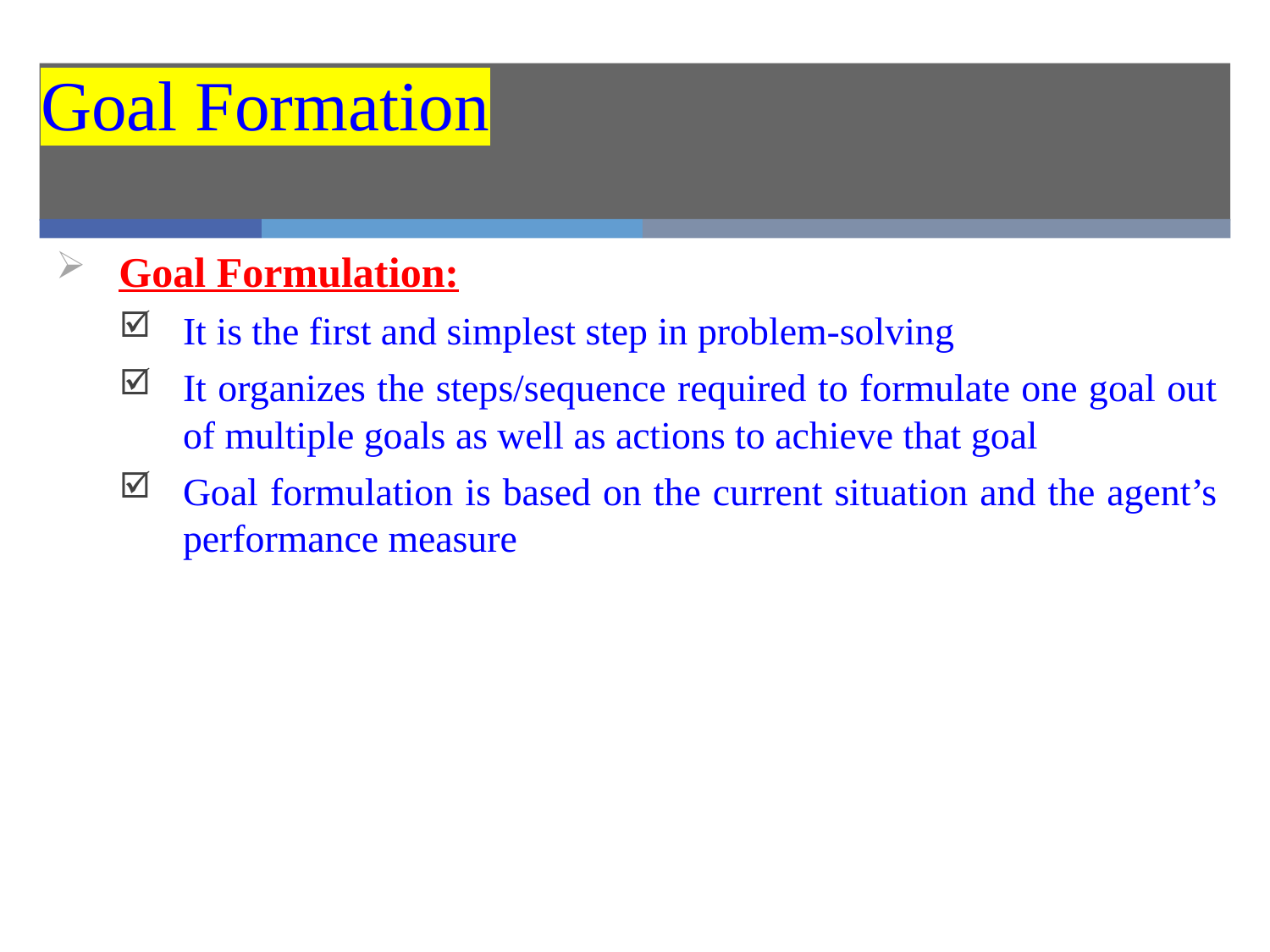

Goal Formation
Goal Formulation:
It is the first and simplest step in problem-solving
It organizes the steps/sequence required to formulate one goal out of multiple goals as well as actions to achieve that goal
Goal formulation is based on the current situation and the agent’s performance measure